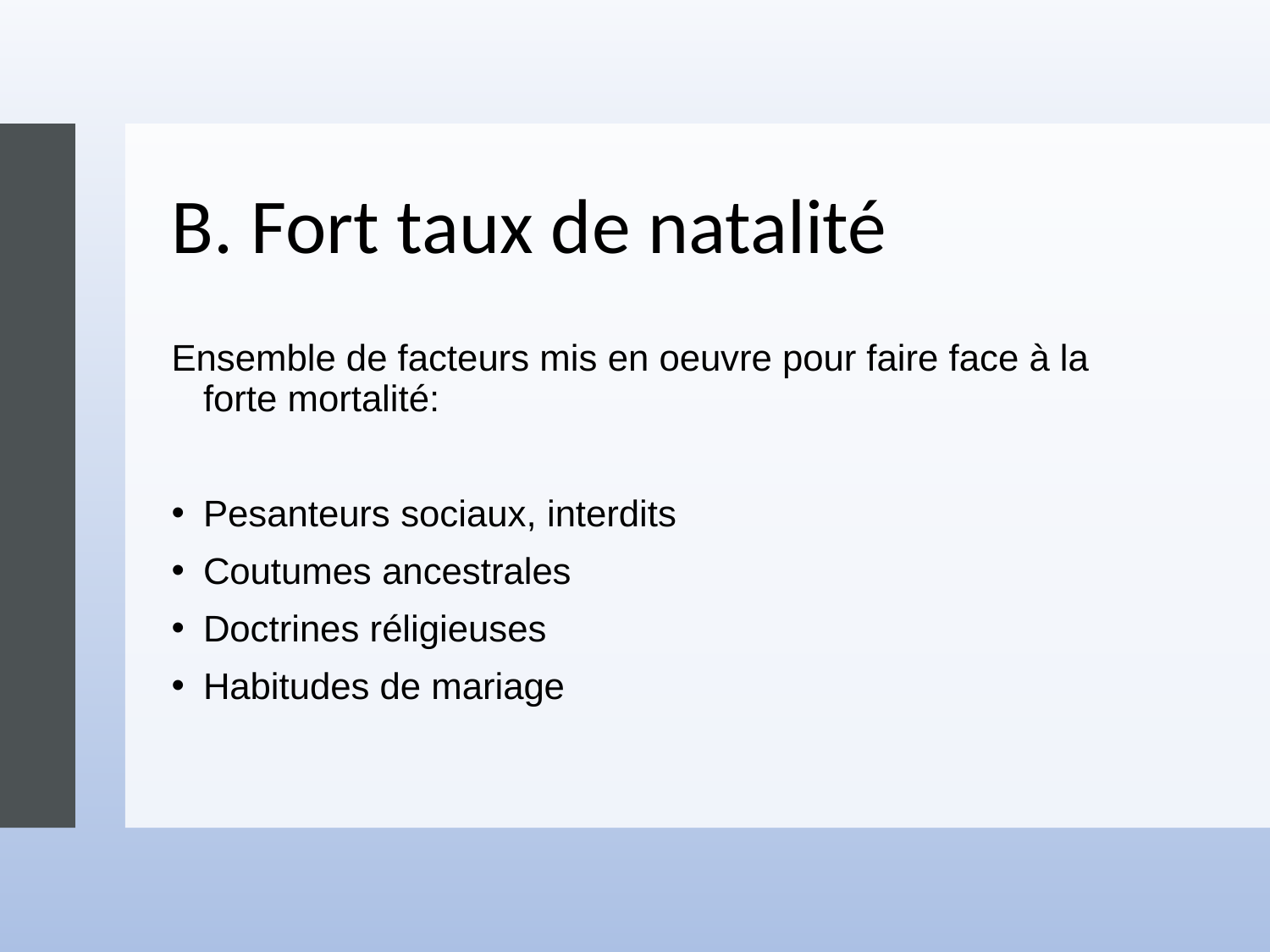

# B. Fort taux de natalité
Ensemble de facteurs mis en oeuvre pour faire face à la forte mortalité:

Pesanteurs sociaux, interdits
Coutumes ancestrales
Doctrines réligieuses
Habitudes de mariage